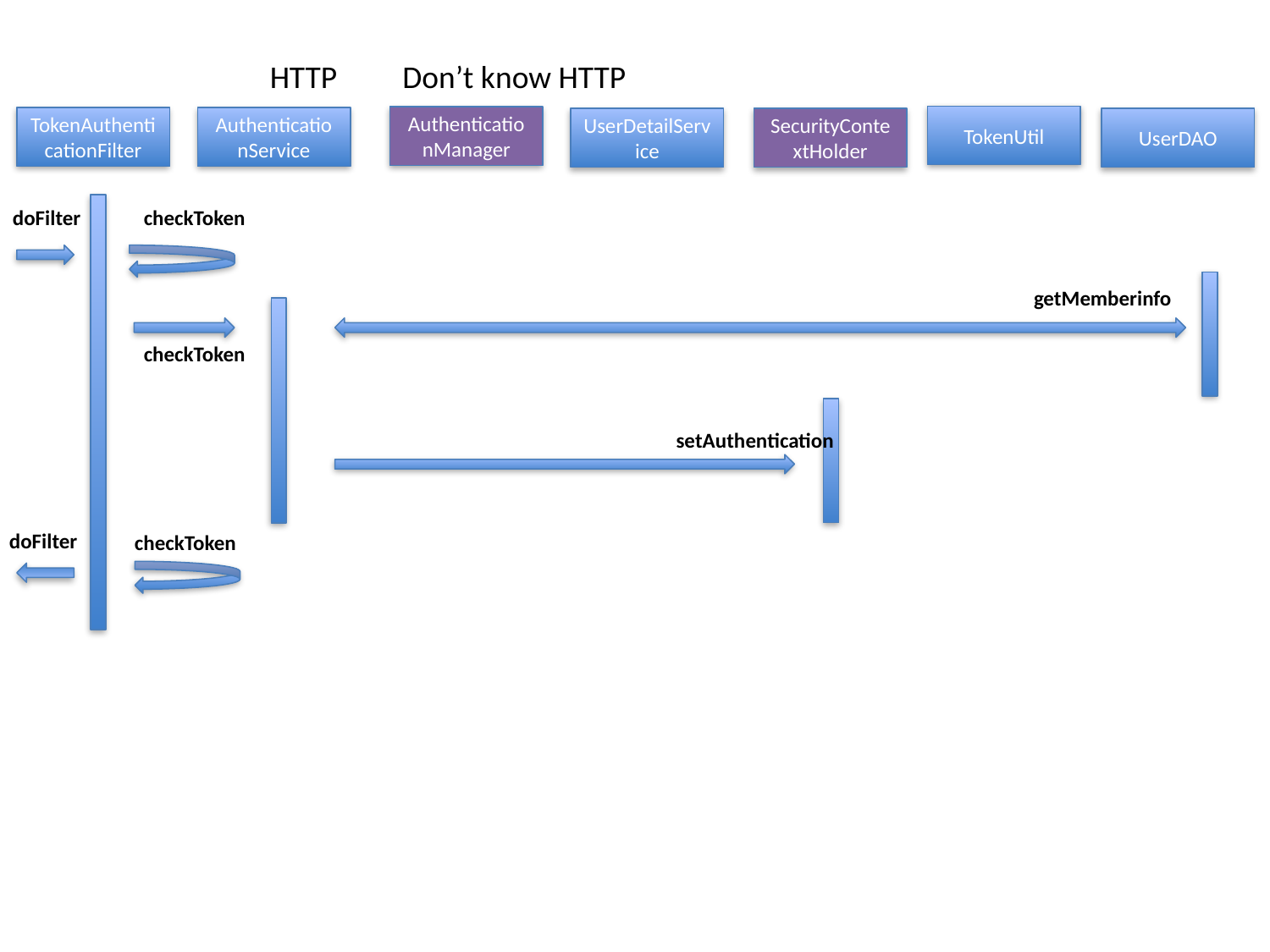

HTTP
Don’t know HTTP
TokenUtil
AuthenticationManager
TokenAuthenticationFilter
AuthenticationService
UserDetailService
SecurityContextHolder
UserDAO

doFilter
checkToken

getMemberinfo

checkToken

setAuthentication

doFilter
checkToken